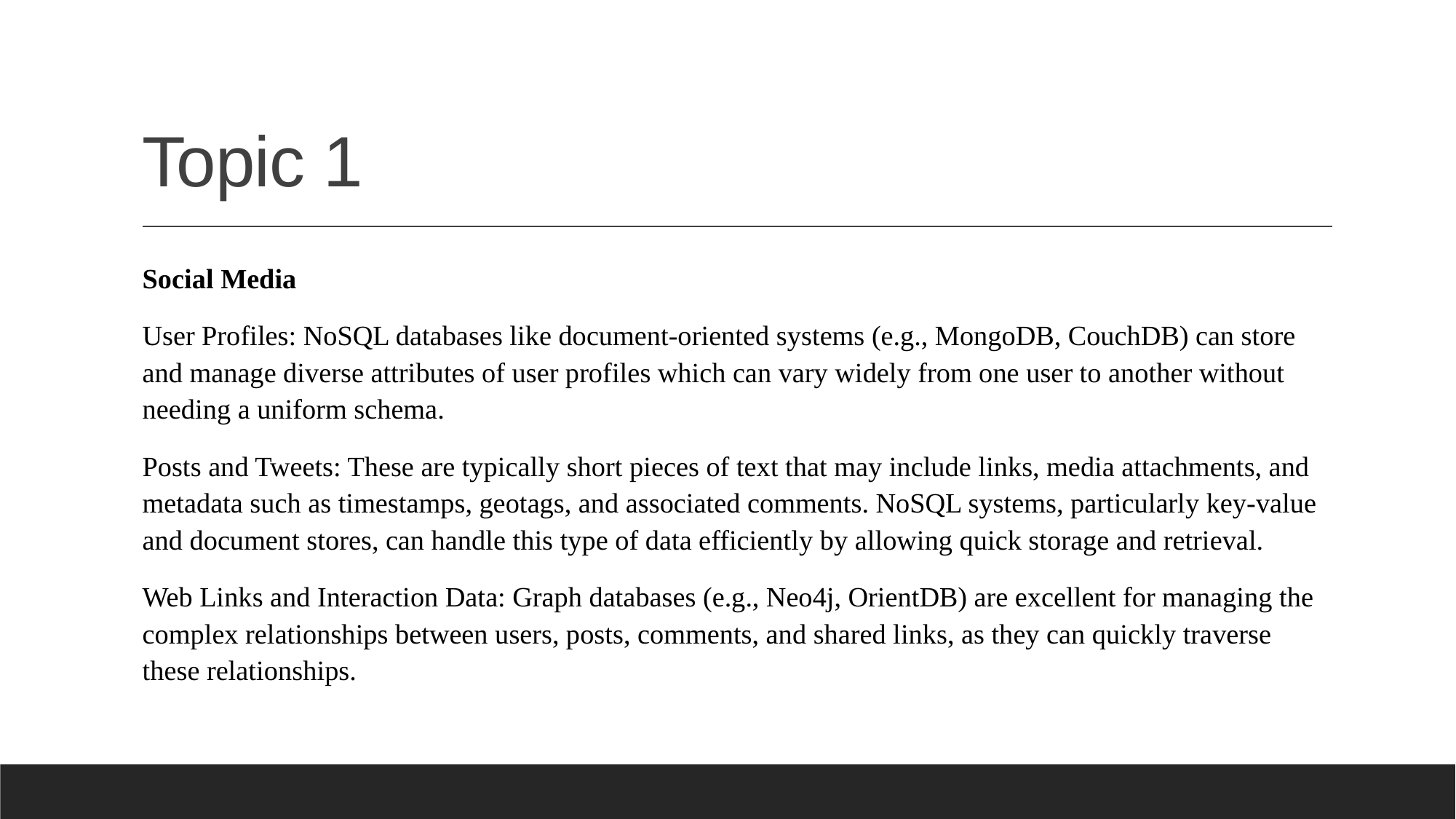

# Topic 1
Social Media
User Profiles: NoSQL databases like document-oriented systems (e.g., MongoDB, CouchDB) can store and manage diverse attributes of user profiles which can vary widely from one user to another without needing a uniform schema.
Posts and Tweets: These are typically short pieces of text that may include links, media attachments, and metadata such as timestamps, geotags, and associated comments. NoSQL systems, particularly key-value and document stores, can handle this type of data efficiently by allowing quick storage and retrieval.
Web Links and Interaction Data: Graph databases (e.g., Neo4j, OrientDB) are excellent for managing the complex relationships between users, posts, comments, and shared links, as they can quickly traverse these relationships.